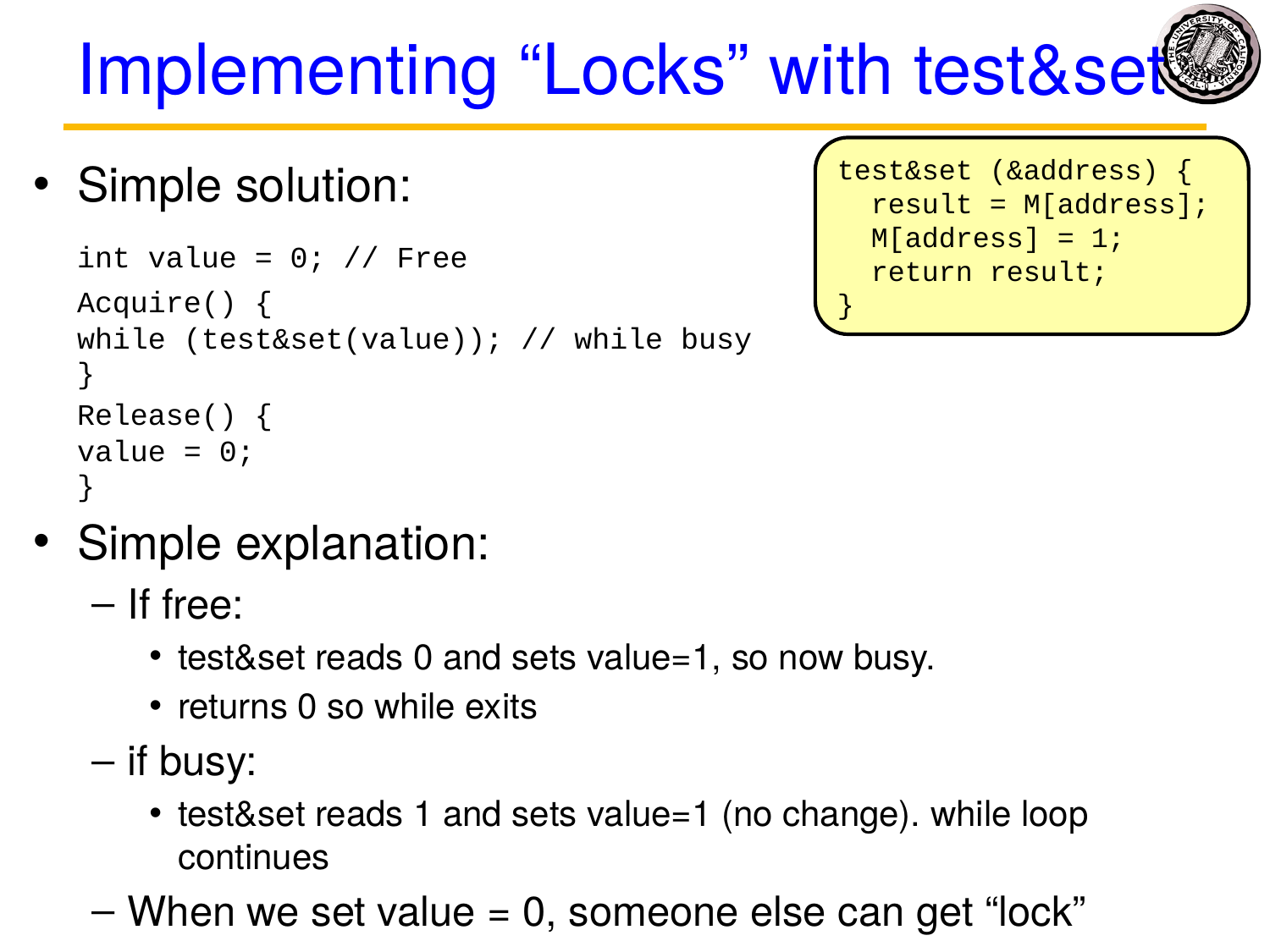

# Implementing “Locks” with test&set
test&set (&address) {
  result = M[address];
  M[address] = 1;
  return result;
}
Simple solution:
		int value = 0; // Free
		Acquire() {
		while (test&set(value)); // while busy
	}
		Release() {
		value = 0;
	}
Simple explanation:
If free:
test&set reads 0 and sets value=1, so now busy.
returns 0 so while exits
if busy:
test&set reads 1 and sets value=1 (no change). while loop continues
When we set value = 0, someone else can get “lock”